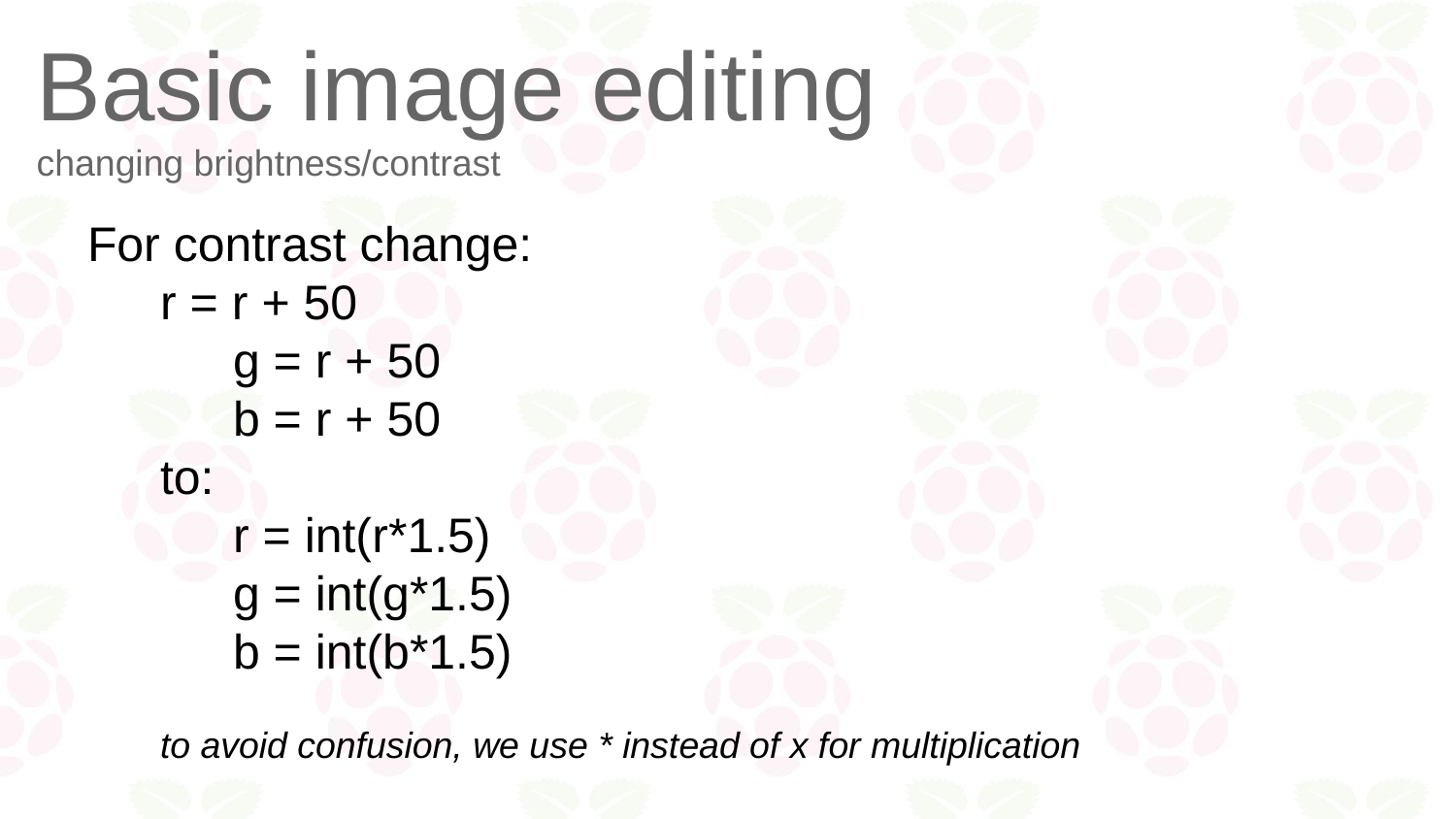

Basic image editing
changing brightness/contrast
For contrast change:
r = r + 50
	g = r + 50
	b = r + 50
to:
	r = int(r*1.5)
	g = int(g*1.5)
	b = int(b*1.5)

to avoid confusion, we use * instead of x for multiplication